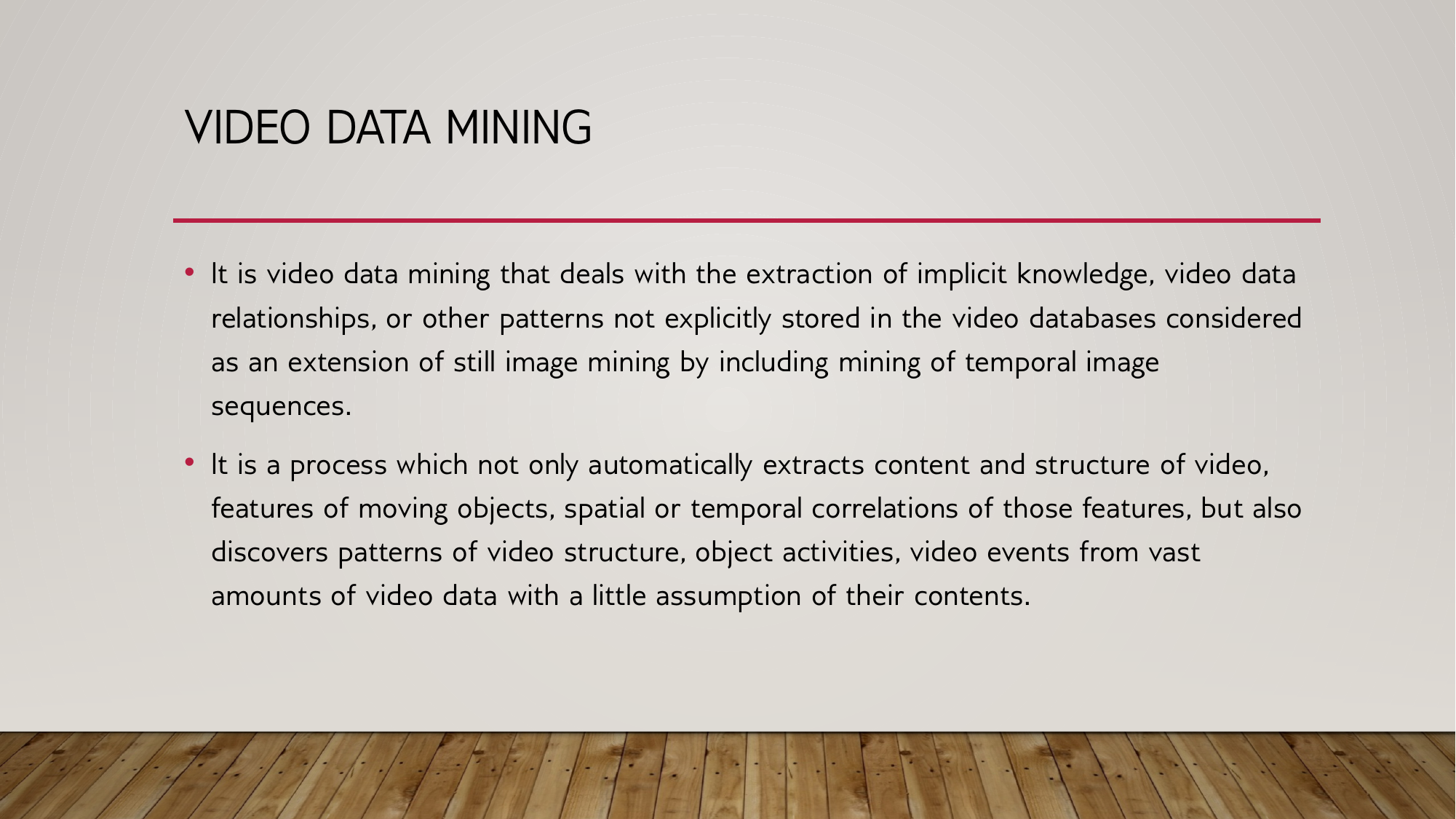

# Video data mining
It is video data mining that deals with the extraction of implicit knowledge, video data relationships, or other patterns not explicitly stored in the video databases considered as an extension of still image mining by including mining of temporal image sequences.
It is a process which not only automatically extracts content and structure of video, features of moving objects, spatial or temporal correlations of those features, but also discovers patterns of video structure, object activities, video events from vast amounts of video data with a little assumption of their contents.